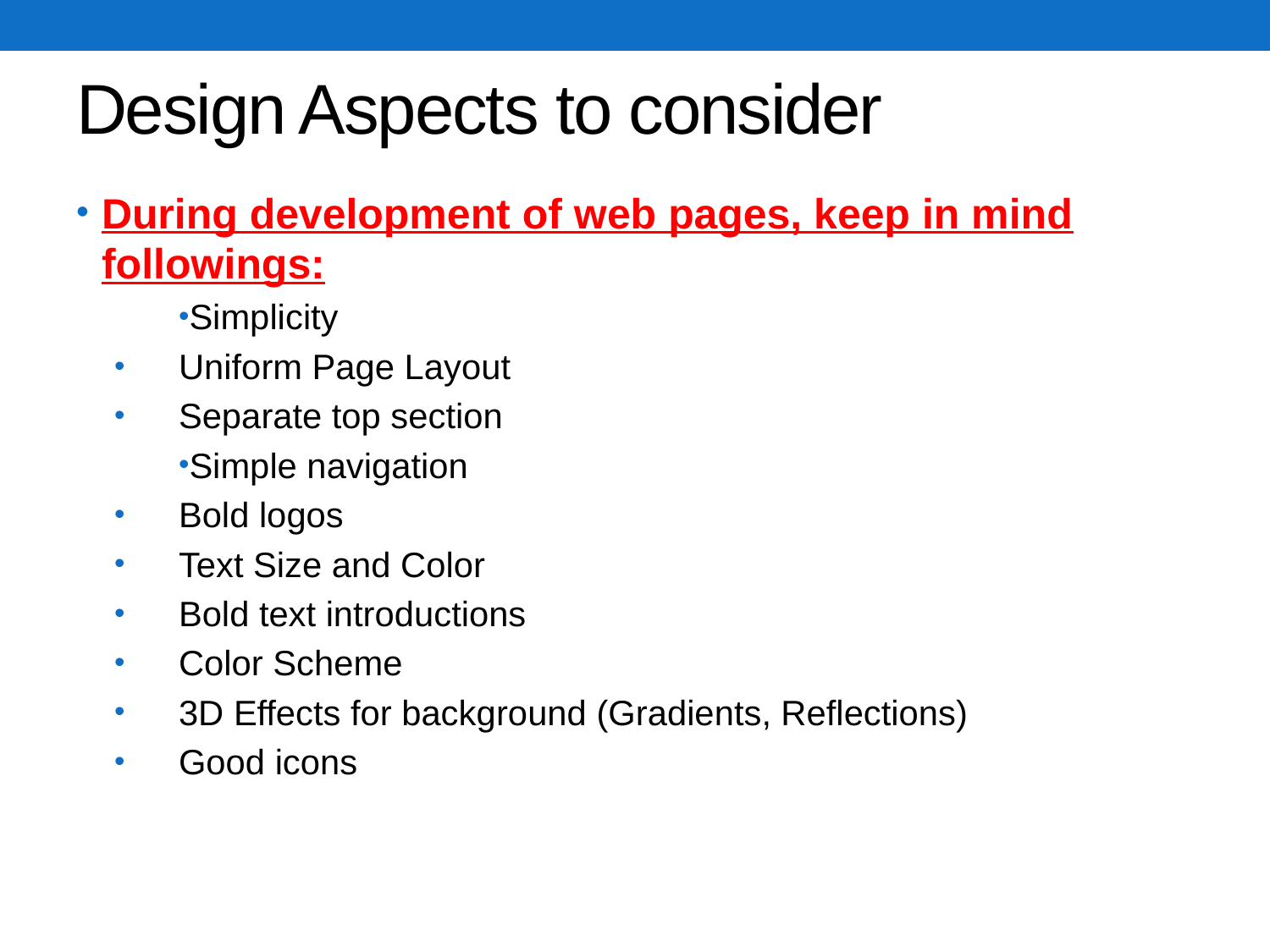

# Design Aspects to consider
During development of web pages, keep in mind followings:
Simplicity
    Uniform Page Layout
    Separate top section
Simple navigation
    Bold logos
    Text Size and Color
    Bold text introductions
    Color Scheme
    3D Effects for background (Gradients, Reflections)
    Good icons